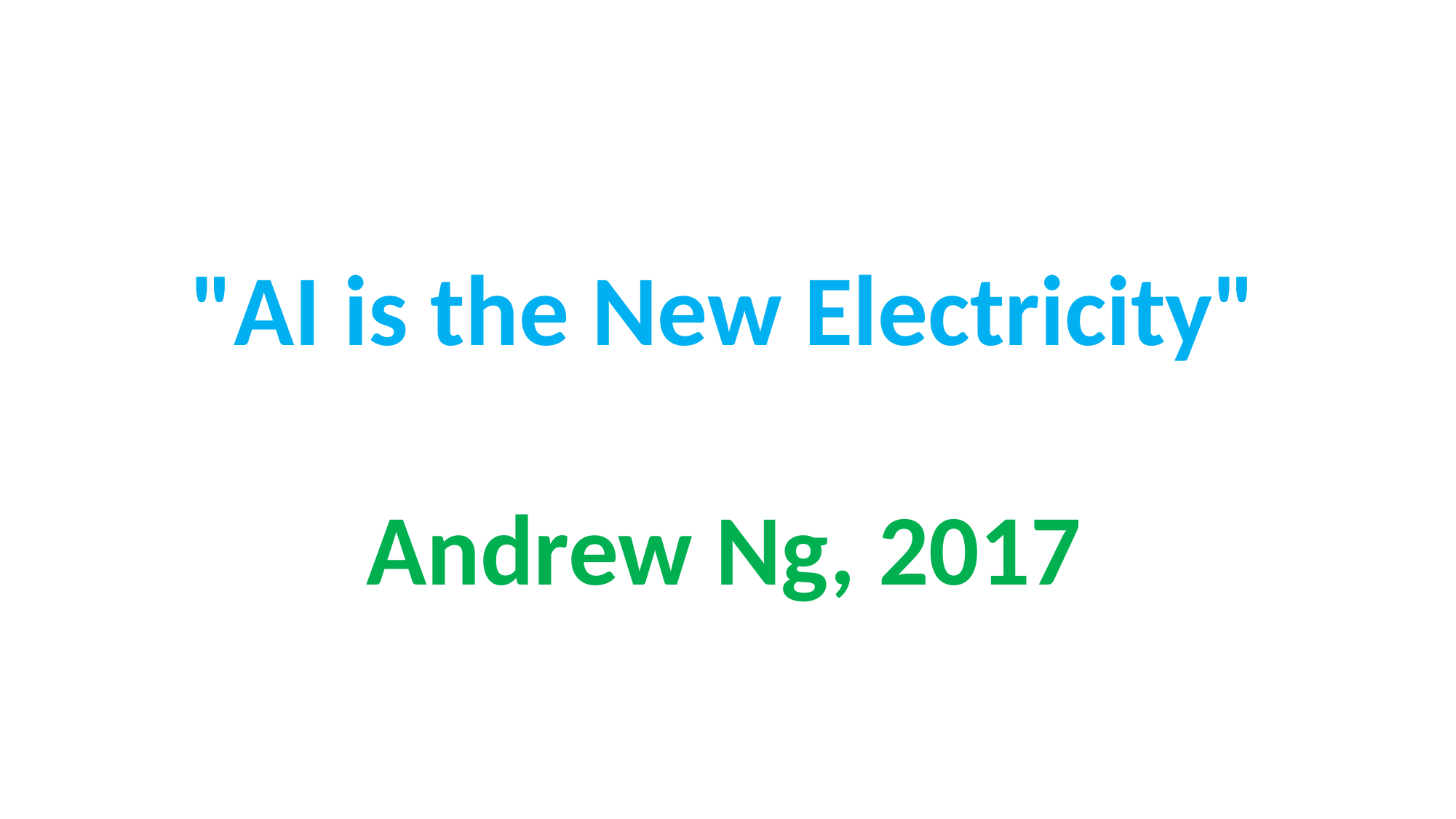

"AI is the New Electricity"

Andrew Ng, 2017